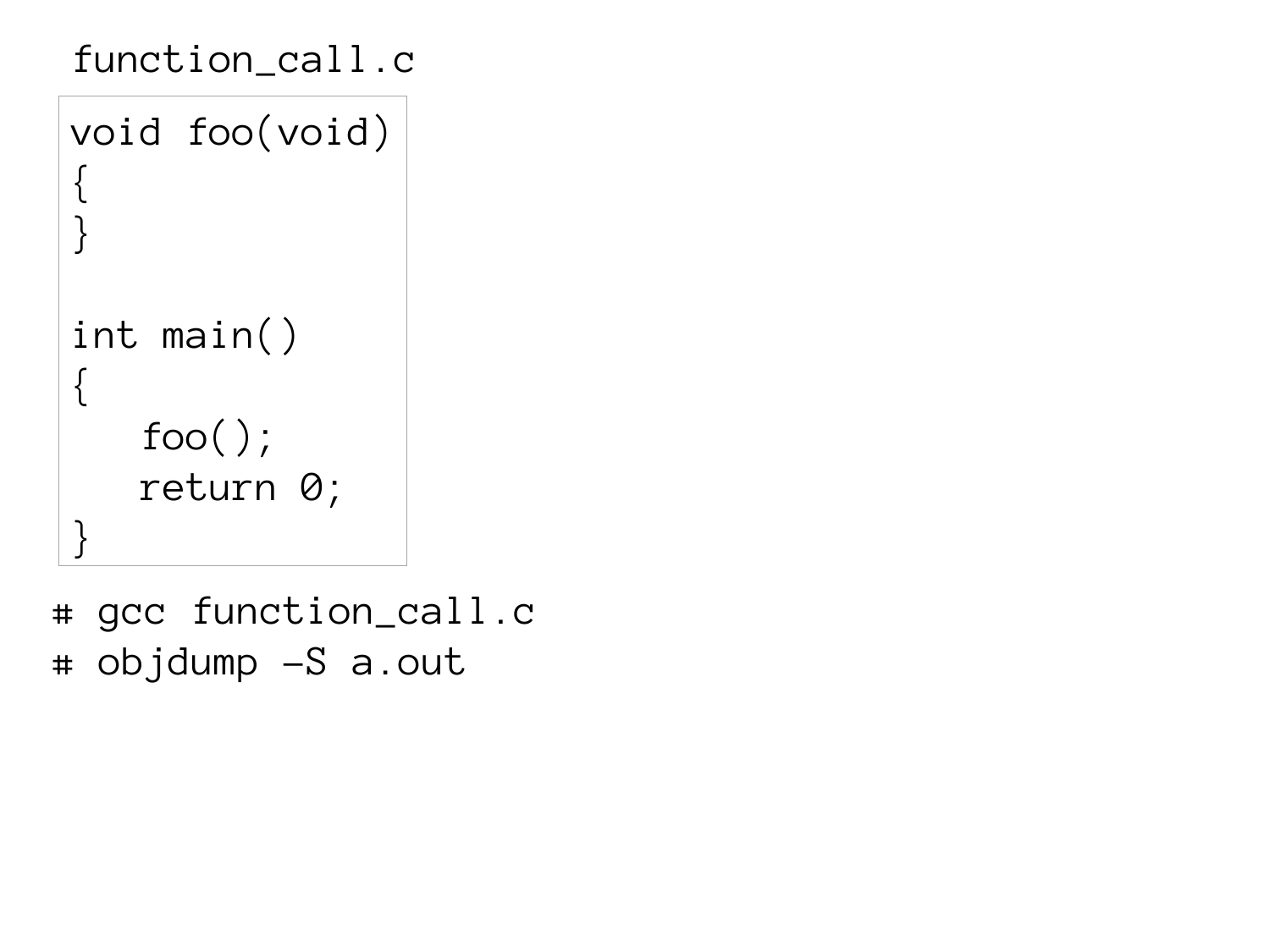

function_call.c
void foo(void)
{
}

int main()
{
   foo();
   return 0;
}
# gcc function_call.c
# objdump -S a.out